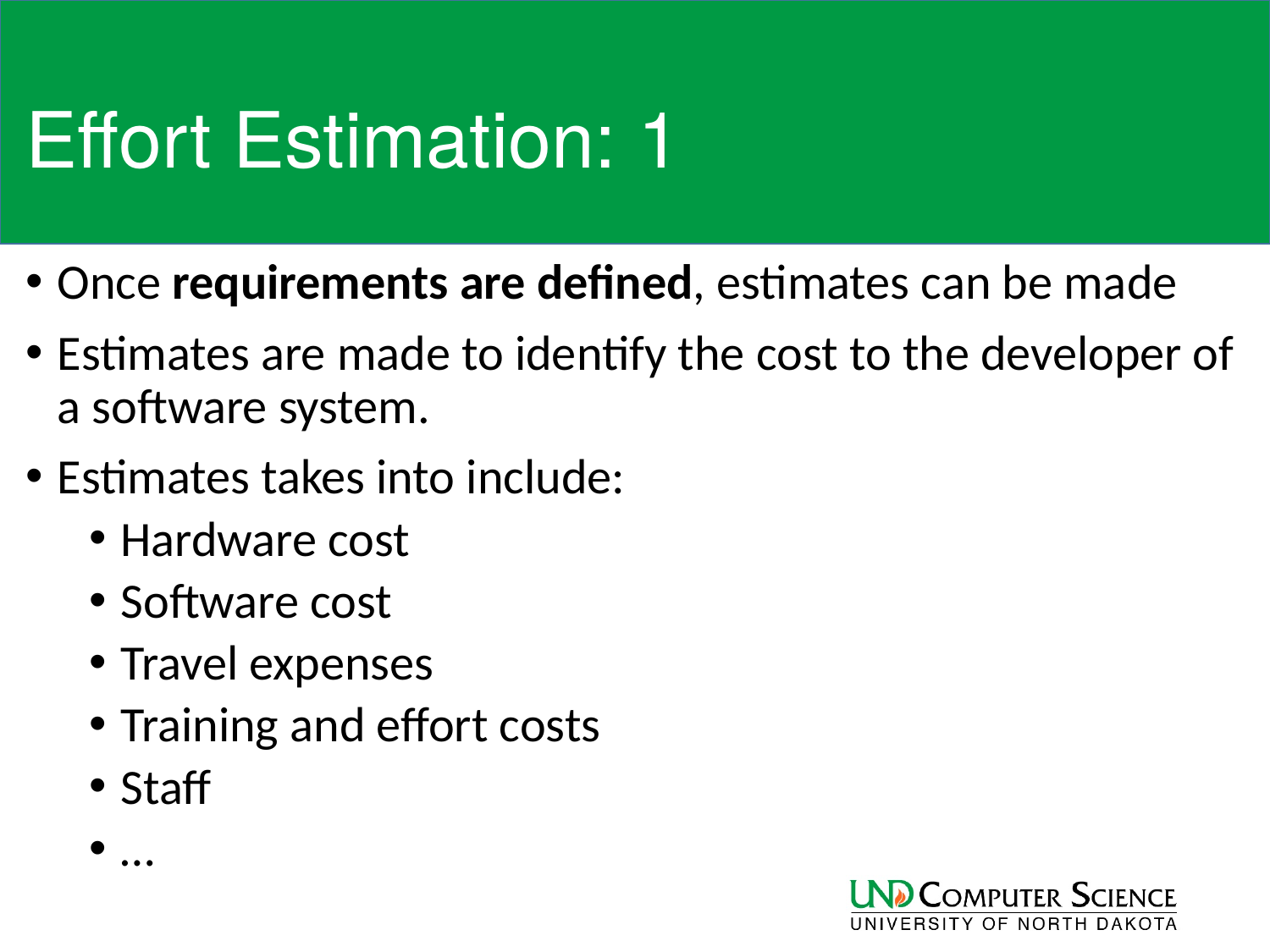

# Effort Estimation: 1
Once requirements are defined, estimates can be made
Estimates are made to identify the cost to the developer of a software system.
Estimates takes into include:
Hardware cost
Software cost
Travel expenses
Training and effort costs
Staff
…